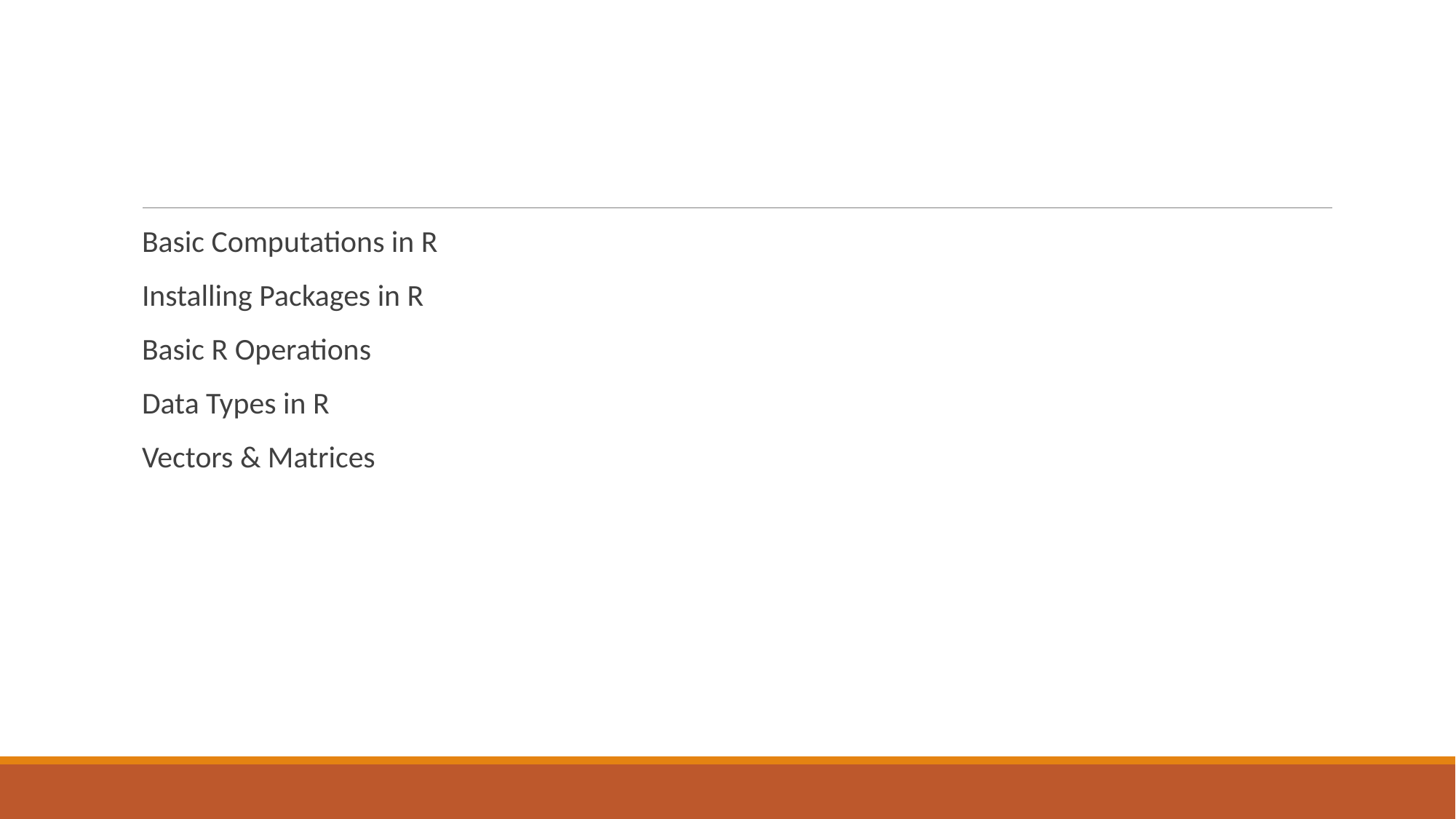

#
Basic Computations in R
Installing Packages in R
Basic R Operations
Data Types in R
Vectors & Matrices